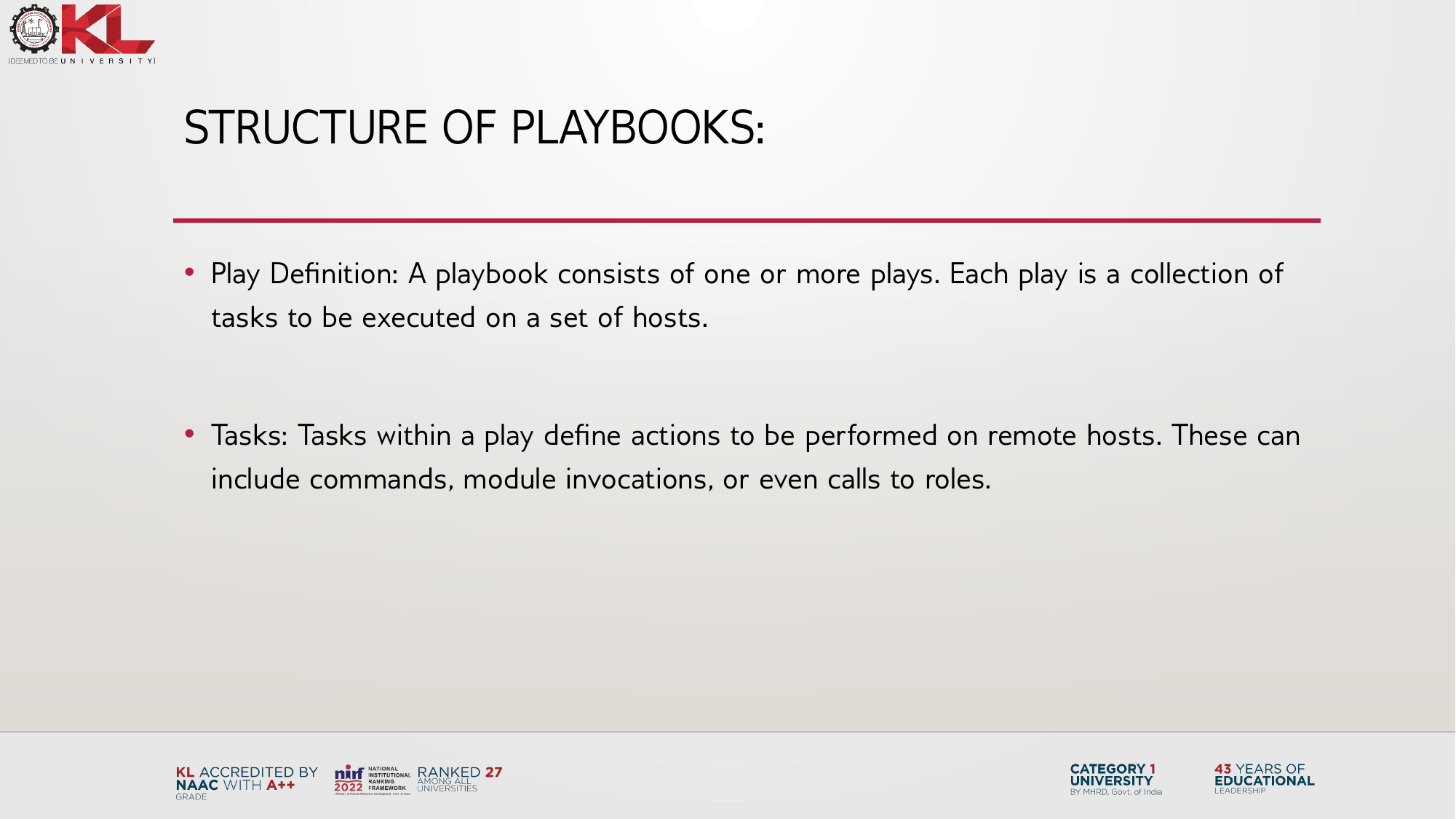

# Structure of Playbooks:
Play Definition: A playbook consists of one or more plays. Each play is a collection of tasks to be executed on a set of hosts.

Tasks: Tasks within a play define actions to be performed on remote hosts. These can include commands, module invocations, or even calls to roles.